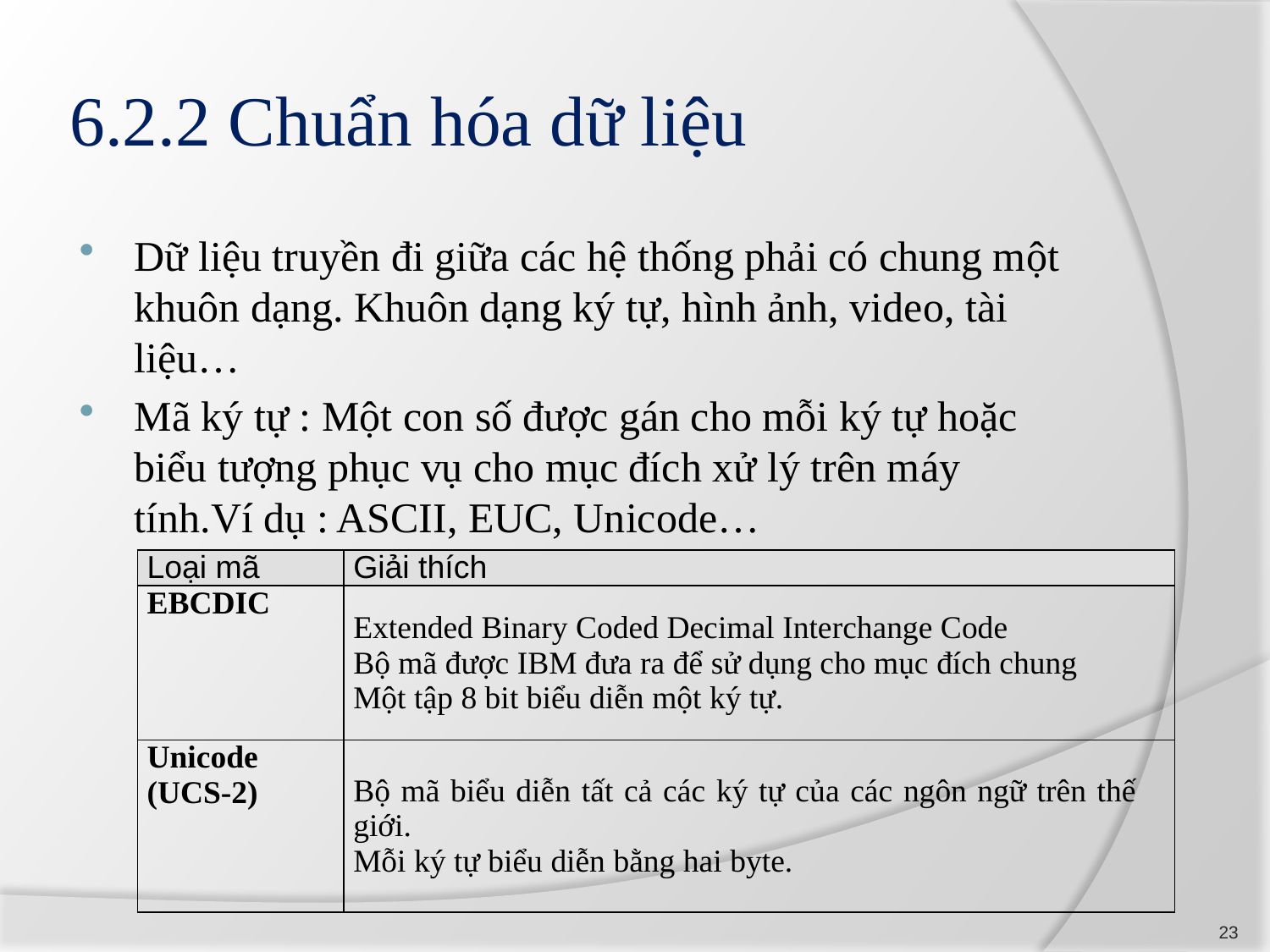

# 6.2.2 Chuẩn hóa dữ liệu
Dữ liệu truyền đi giữa các hệ thống phải có chung một khuôn dạng. Khuôn dạng ký tự, hình ảnh, video, tài liệu…
Mã ký tự : Một con số được gán cho mỗi ký tự hoặc biểu tượng phục vụ cho mục đích xử lý trên máy tính.Ví dụ : ASCII, EUC, Unicode…
| Loại mã | Giải thích |
| --- | --- |
| EBCDIC | Extended Binary Coded Decimal Interchange Code Bộ mã được IBM đưa ra để sử dụng cho mục đích chung Một tập 8 bit biểu diễn một ký tự. |
| Unicode (UCS-2) | Bộ mã biểu diễn tất cả các ký tự của các ngôn ngữ trên thế giới. Mỗi ký tự biểu diễn bằng hai byte. |
23